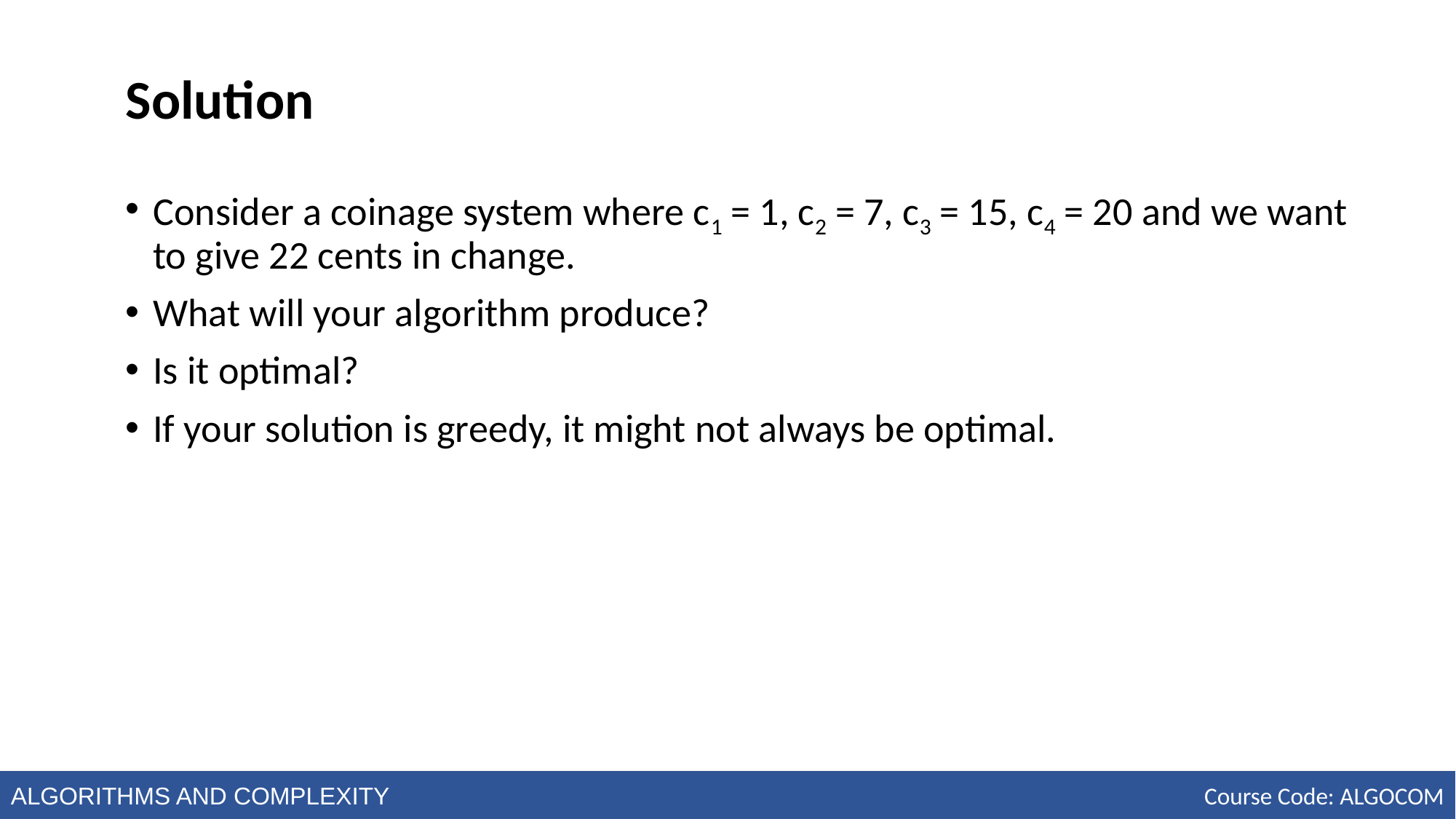

# Solution
Consider a coinage system where c1 = 1, c2 = 7, c3 = 15, c4 = 20 and we want to give 22 cents in change.
What will your algorithm produce?
Is it optimal?
If your solution is greedy, it might not always be optimal.

ALGORITHMS AND COMPLEXITY
Course Code: ALGOCOM